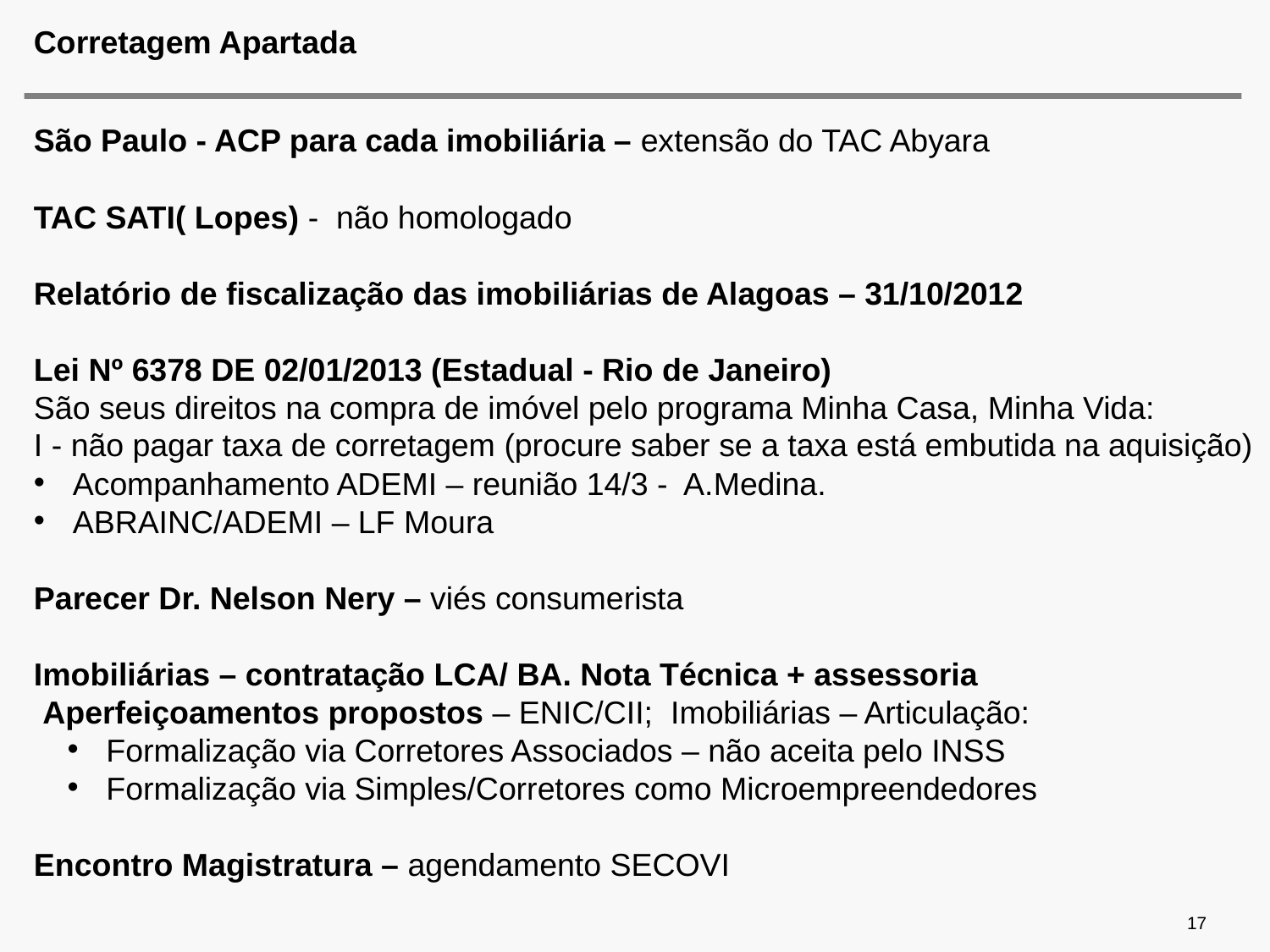

# Corretagem Apartada

São Paulo - ACP para cada imobiliária – extensão do TAC Abyara

TAC SATI( Lopes) -  não homologado

Relatório de fiscalização das imobiliárias de Alagoas – 31/10/2012

Lei Nº 6378 DE 02/01/2013 (Estadual - Rio de Janeiro)
São seus direitos na compra de imóvel pelo programa Minha Casa, Minha Vida:
I - não pagar taxa de corretagem (procure saber se a taxa está embutida na aquisição)
 Acompanhamento ADEMI – reunião 14/3 -  A.Medina.
 ABRAINC/ADEMI – LF Moura

Parecer Dr. Nelson Nery – viés consumerista

Imobiliárias – contratação LCA/ BA. Nota Técnica + assessoria
 Aperfeiçoamentos propostos – ENIC/CII;  Imobiliárias – Articulação:
 Formalização via Corretores Associados – não aceita pelo INSS
 Formalização via Simples/Corretores como Microempreendedores

Encontro Magistratura – agendamento SECOVI

17